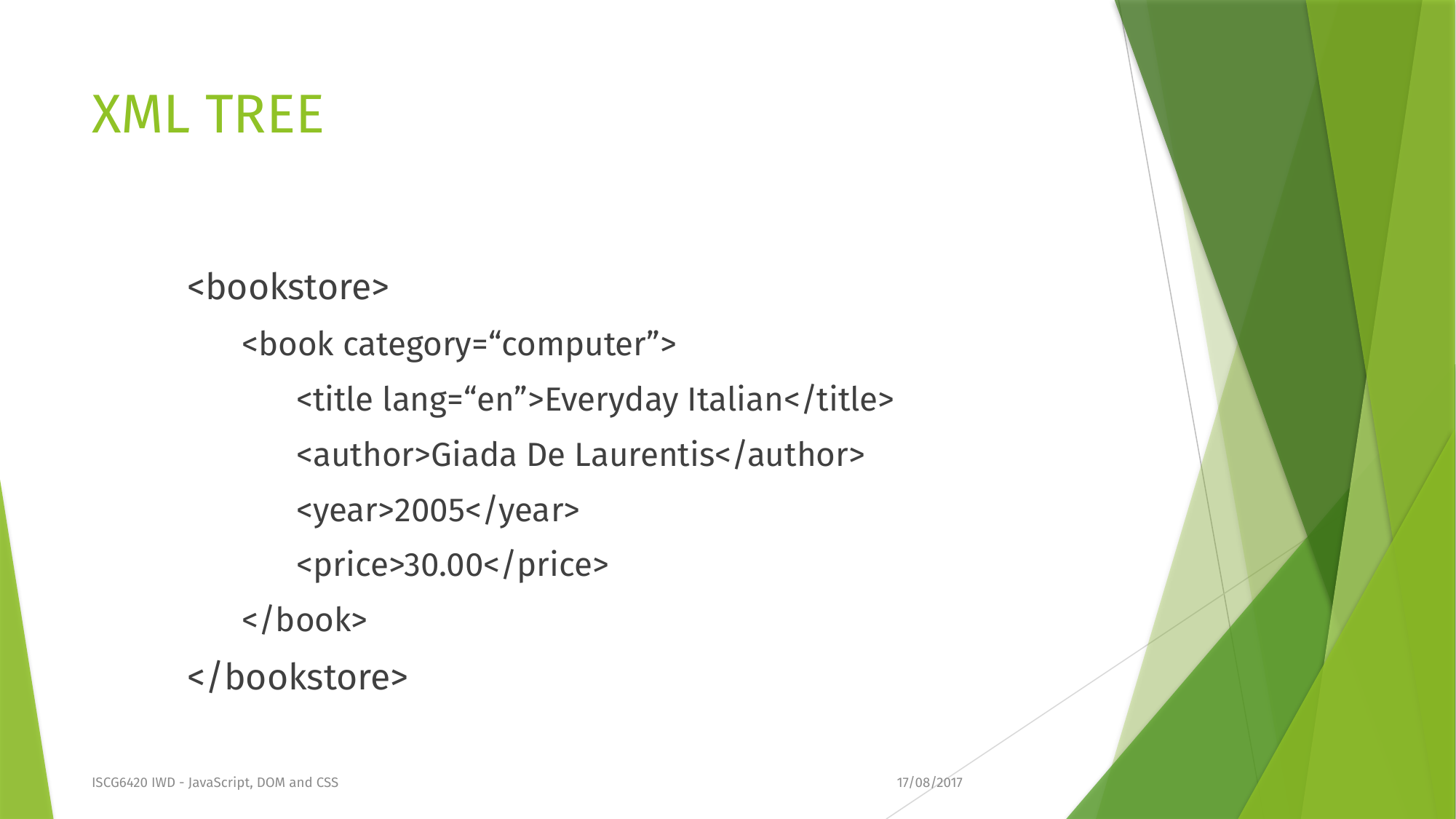

# XML TREE
<bookstore>
<book category=“computer”>
<title lang=“en”>Everyday Italian</title>
<author>Giada De Laurentis</author>
<year>2005</year>
<price>30.00</price>
</book>
</bookstore>
17/08/2017
ISCG6420 IWD - JavaScript, DOM and CSS